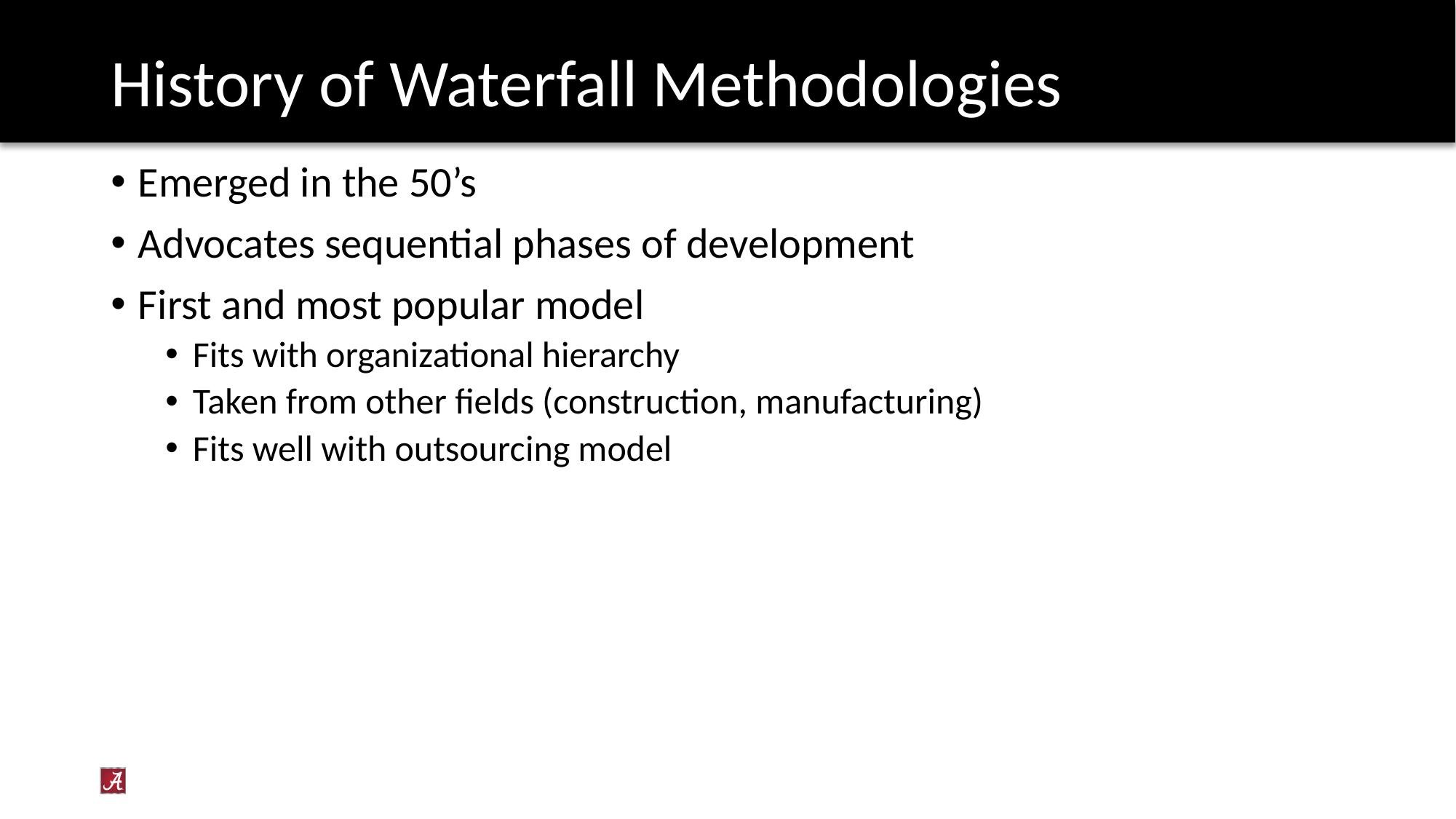

# History of Waterfall Methodologies
Emerged in the 50’s
Advocates sequential phases of development
First and most popular model
Fits with organizational hierarchy
Taken from other fields (construction, manufacturing)
Fits well with outsourcing model